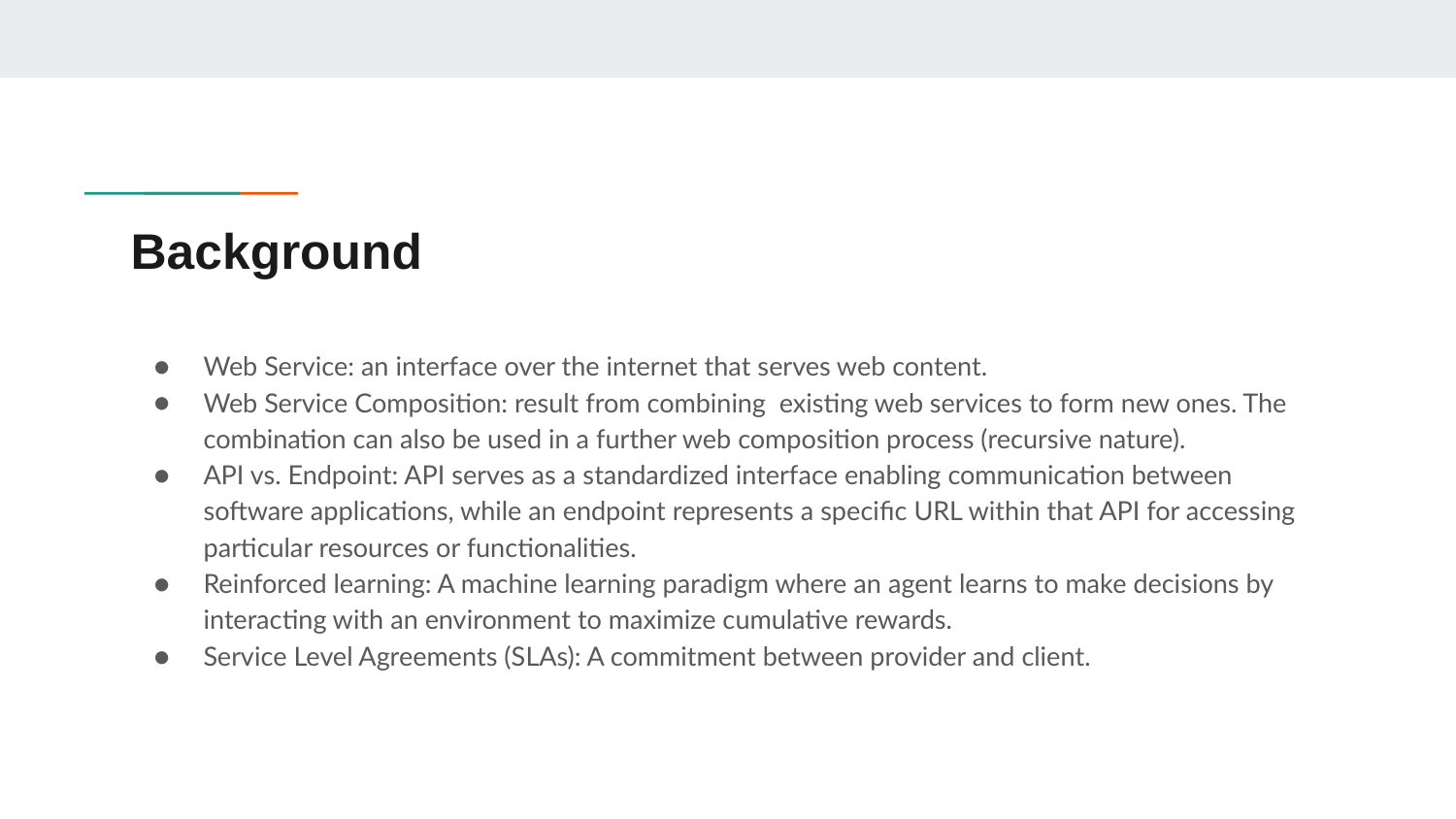

# Background
Web Service: an interface over the internet that serves web content.
Web Service Composition: result from combining  existing web services to form new ones. The combination can also be used in a further web composition process (recursive nature).
API vs. Endpoint: API serves as a standardized interface enabling communication between software applications, while an endpoint represents a specific URL within that API for accessing particular resources or functionalities.
Reinforced learning: A machine learning paradigm where an agent learns to make decisions by interacting with an environment to maximize cumulative rewards.
Service Level Agreements (SLAs): A commitment between provider and client.